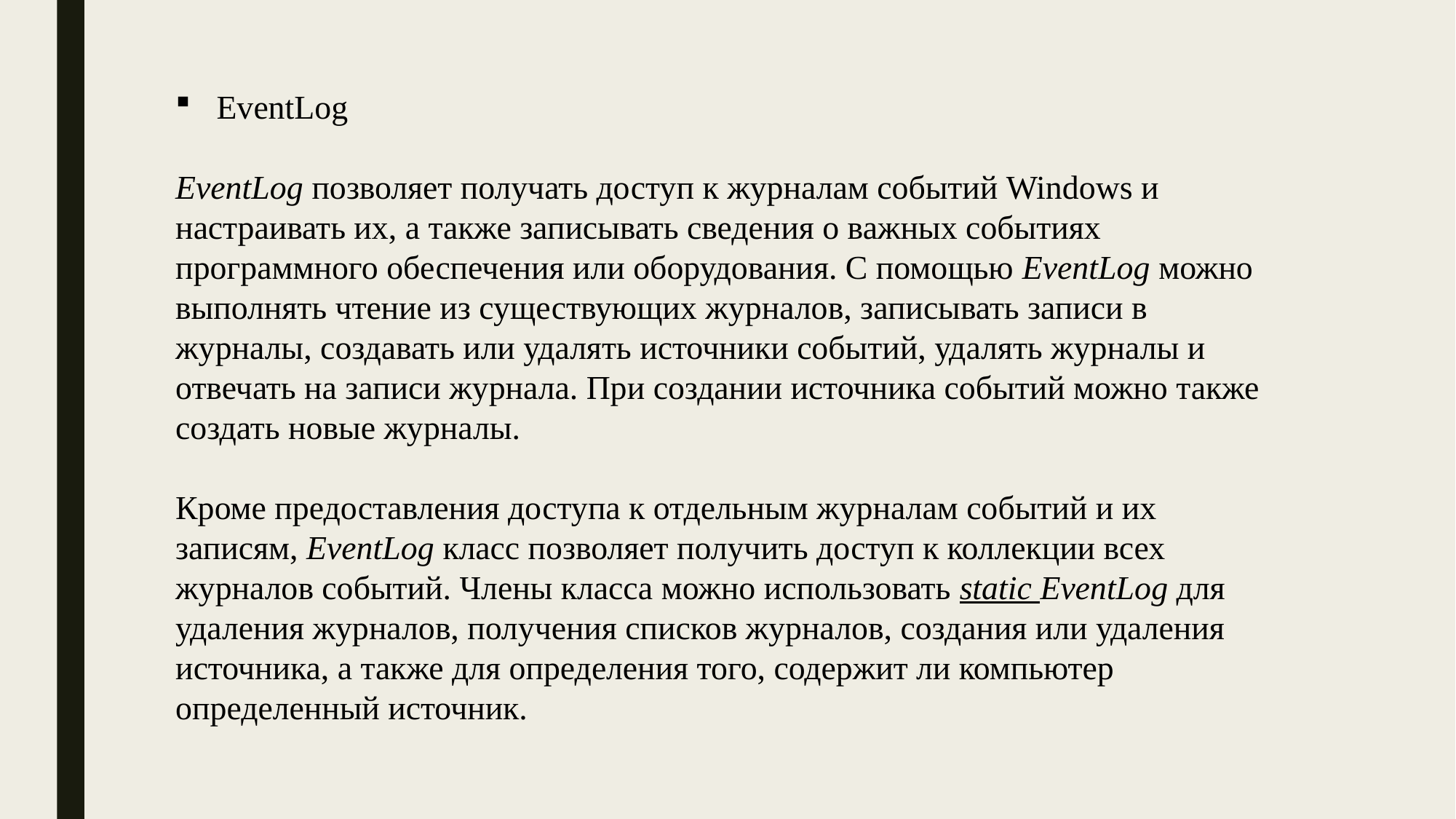

EventLog

EventLog позволяет получать доступ к журналам событий Windows и настраивать их, а также записывать сведения о важных событиях программного обеспечения или оборудования. С помощью EventLog можно выполнять чтение из существующих журналов, записывать записи в журналы, создавать или удалять источники событий, удалять журналы и отвечать на записи журнала. При создании источника событий можно также создать новые журналы.

Кроме предоставления доступа к отдельным журналам событий и их записям, EventLog класс позволяет получить доступ к коллекции всех журналов событий. Члены класса можно использовать static EventLog для удаления журналов, получения списков журналов, создания или удаления источника, а также для определения того, содержит ли компьютер определенный источник.